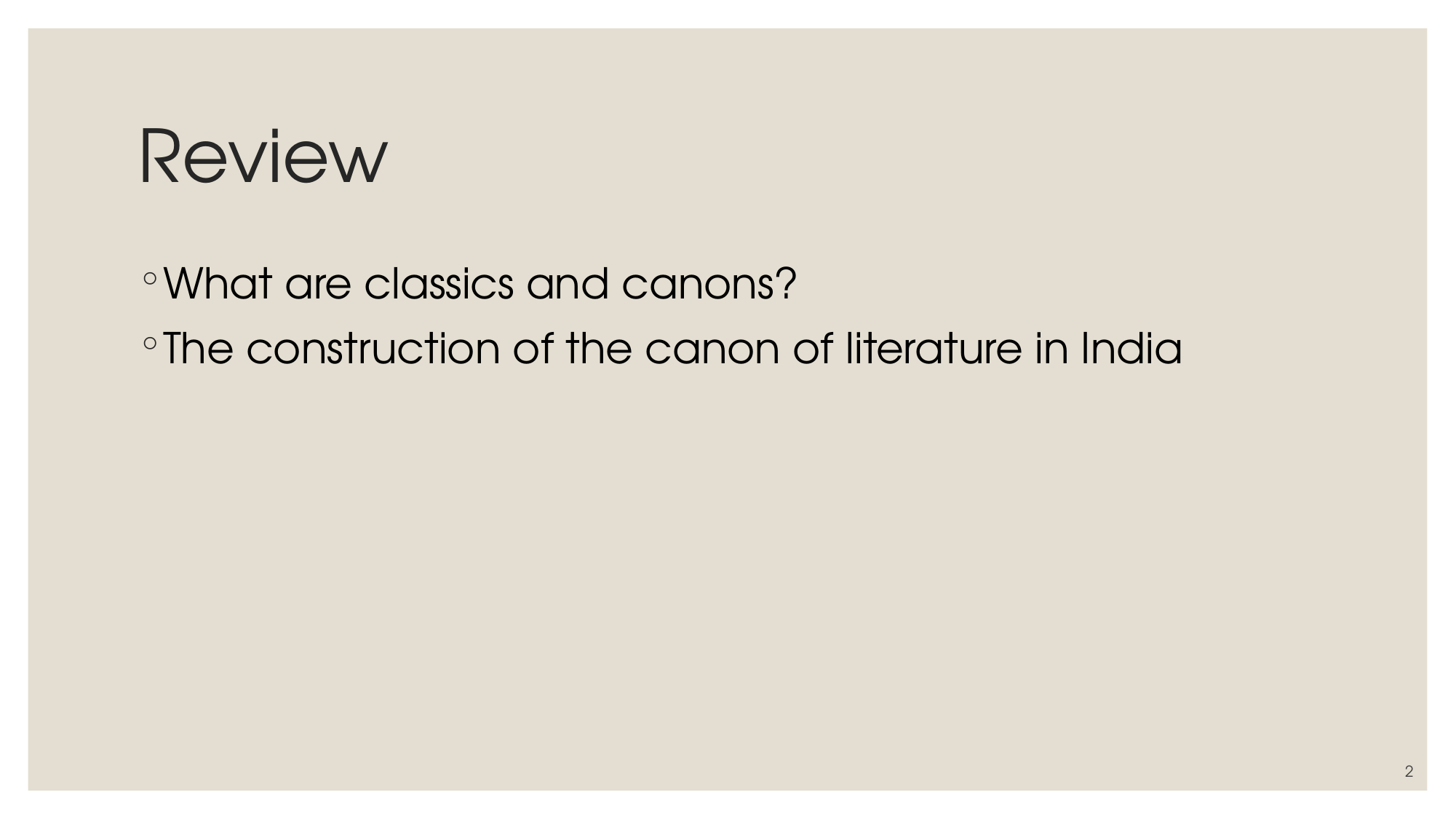

# Review
What are classics and canons?
The construction of the canon of literature in India

2